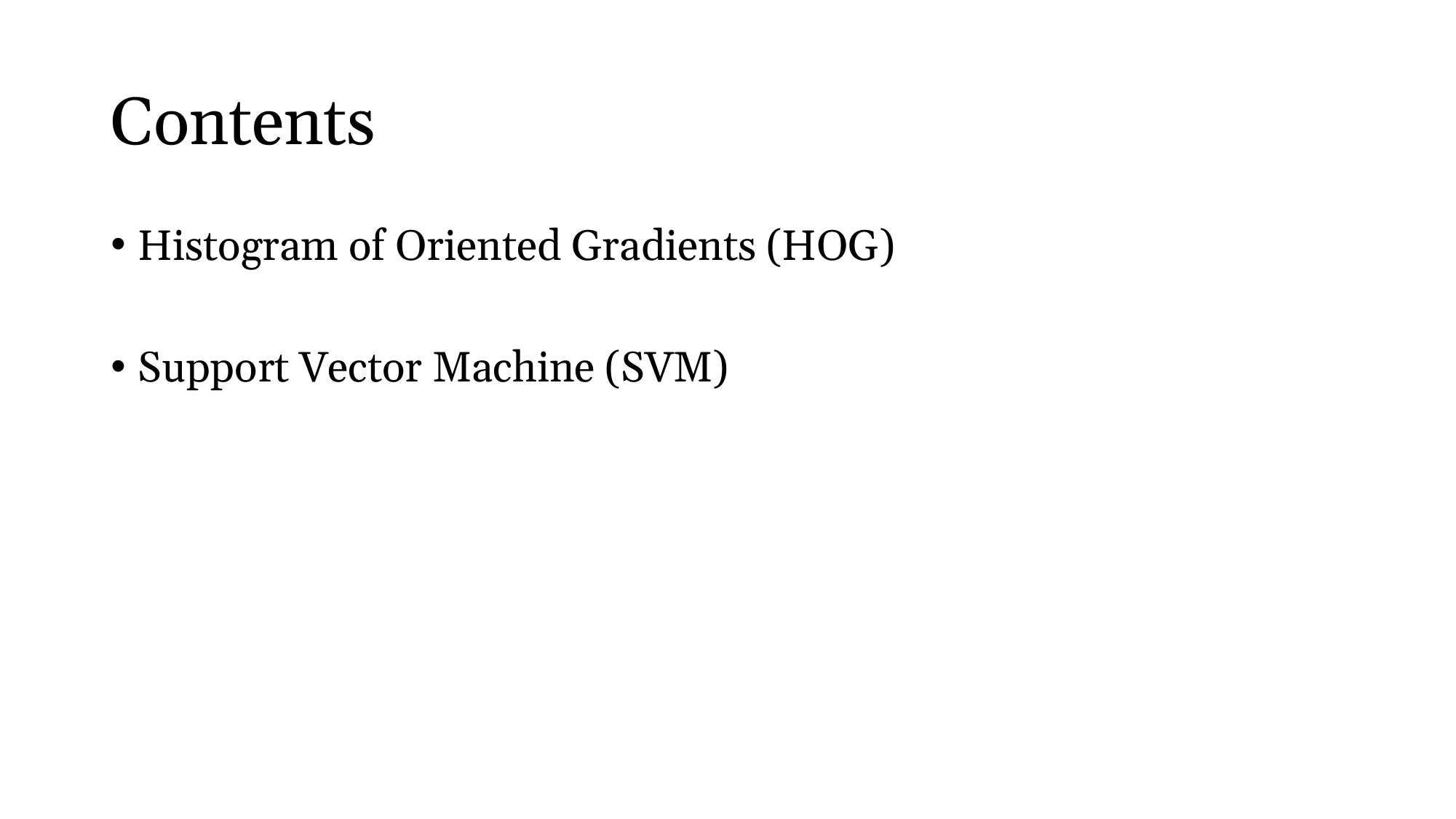

# Contents
Histogram of Oriented Gradients (HOG)

Support Vector Machine (SVM)